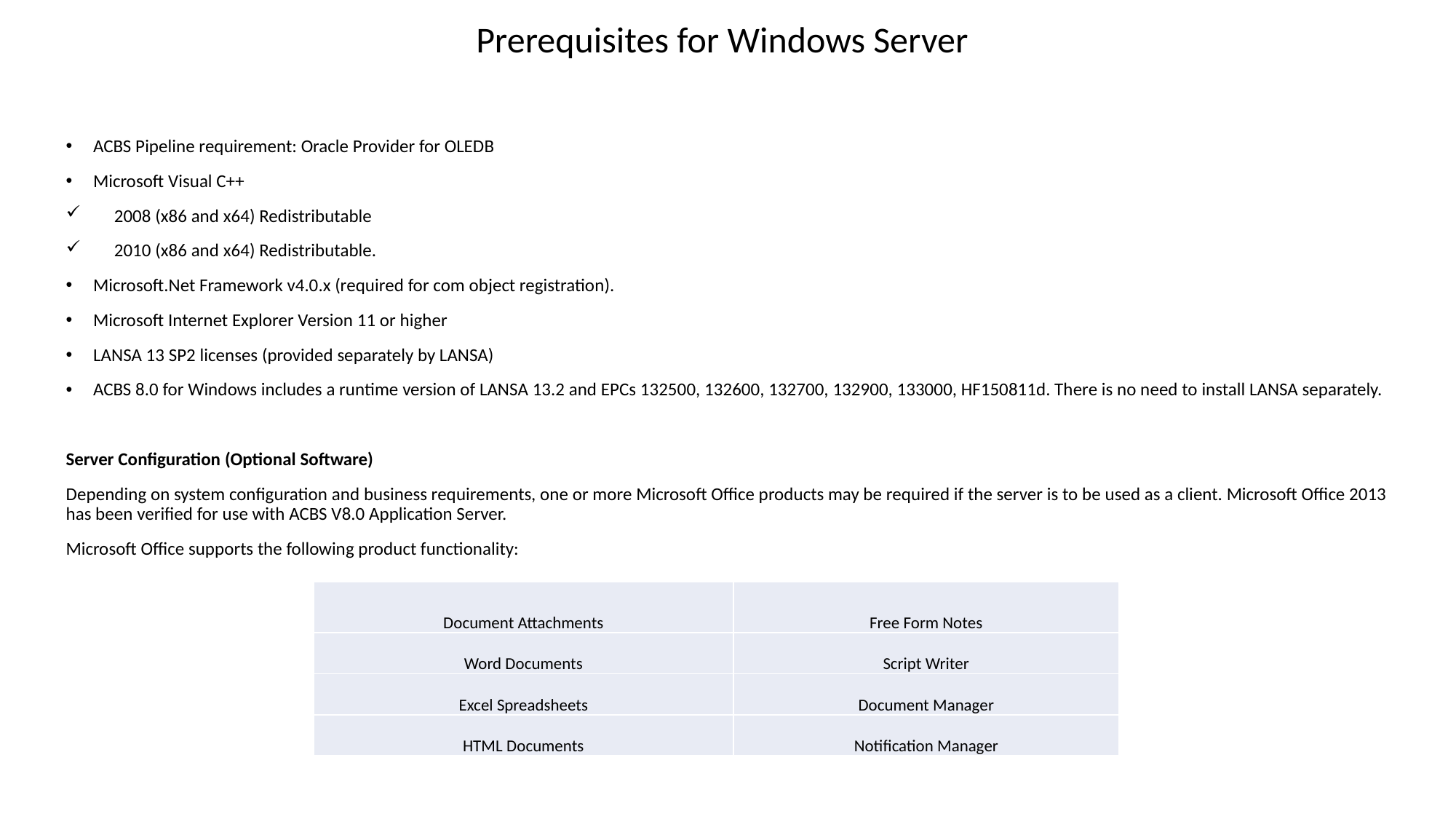

# Prerequisites for Windows Server
ACBS Pipeline requirement: Oracle Provider for OLEDB
Microsoft Visual C++
     2008 (x86 and x64) Redistributable
     2010 (x86 and x64) Redistributable.
Microsoft.Net Framework v4.0.x (required for com object registration).
Microsoft Internet Explorer Version 11 or higher
LANSA 13 SP2 licenses (provided separately by LANSA)
ACBS 8.0 for Windows includes a runtime version of LANSA 13.2 and EPCs 132500, 132600, 132700, 132900, 133000, HF150811d. There is no need to install LANSA separately.

Server Configuration (Optional Software)
Depending on system configuration and business requirements, one or more Microsoft Office products may be required if the server is to be used as a client. Microsoft Office 2013 has been verified for use with ACBS V8.0 Application Server.
Microsoft Office supports the following product functionality:

| Document Attachments | Free Form Notes |
| --- | --- |
| Word Documents | Script Writer |
| Excel Spreadsheets | Document Manager |
| HTML Documents | Notification Manager |